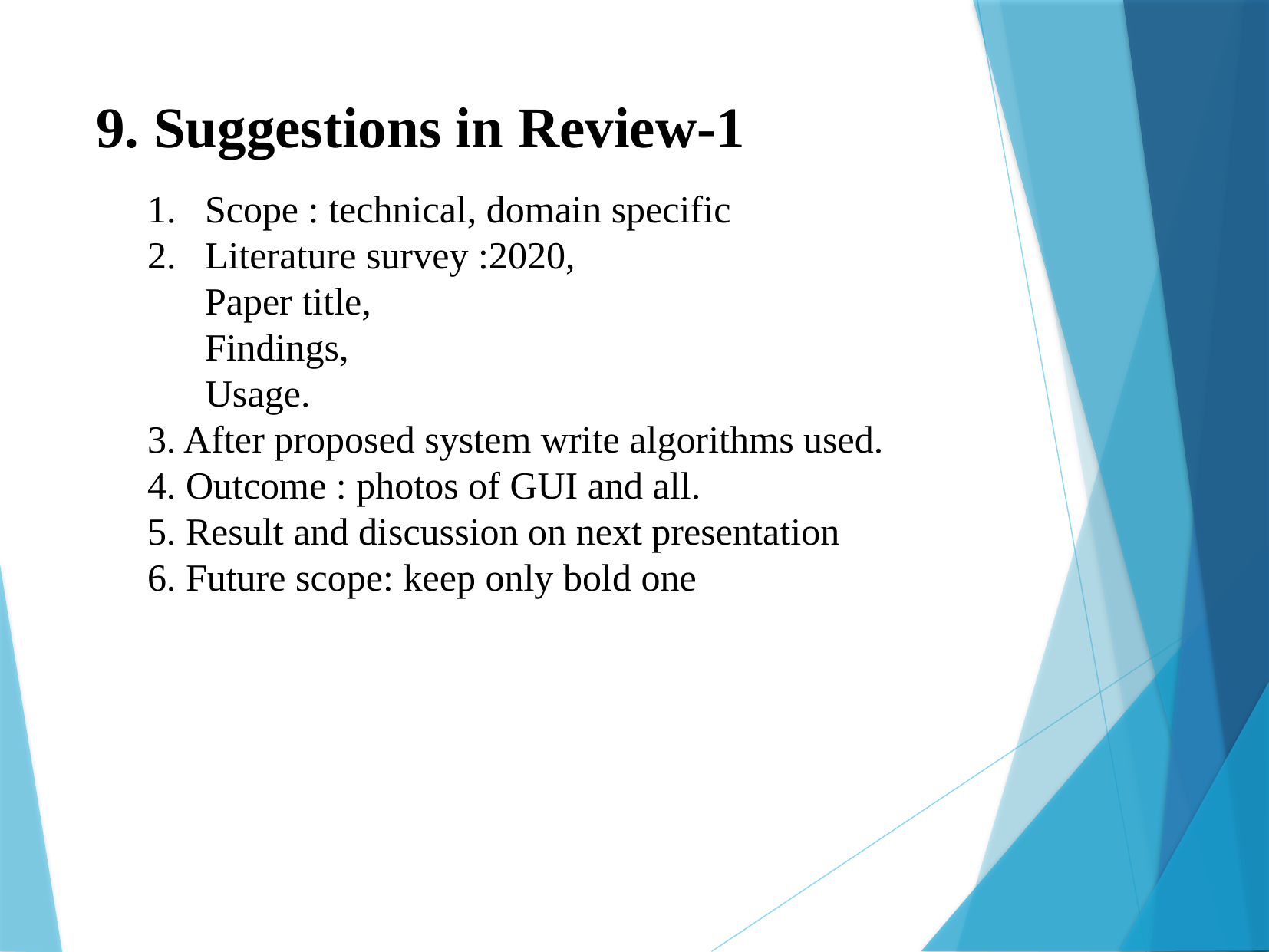

# 9. Suggestions in Review-1
Scope : technical, domain specific
Literature survey :2020,
      Paper title,
      Findings,
      Usage.
3. After proposed system write algorithms used.
4. Outcome : photos of GUI and all.
5. Result and discussion on next presentation
6. Future scope: keep only bold one